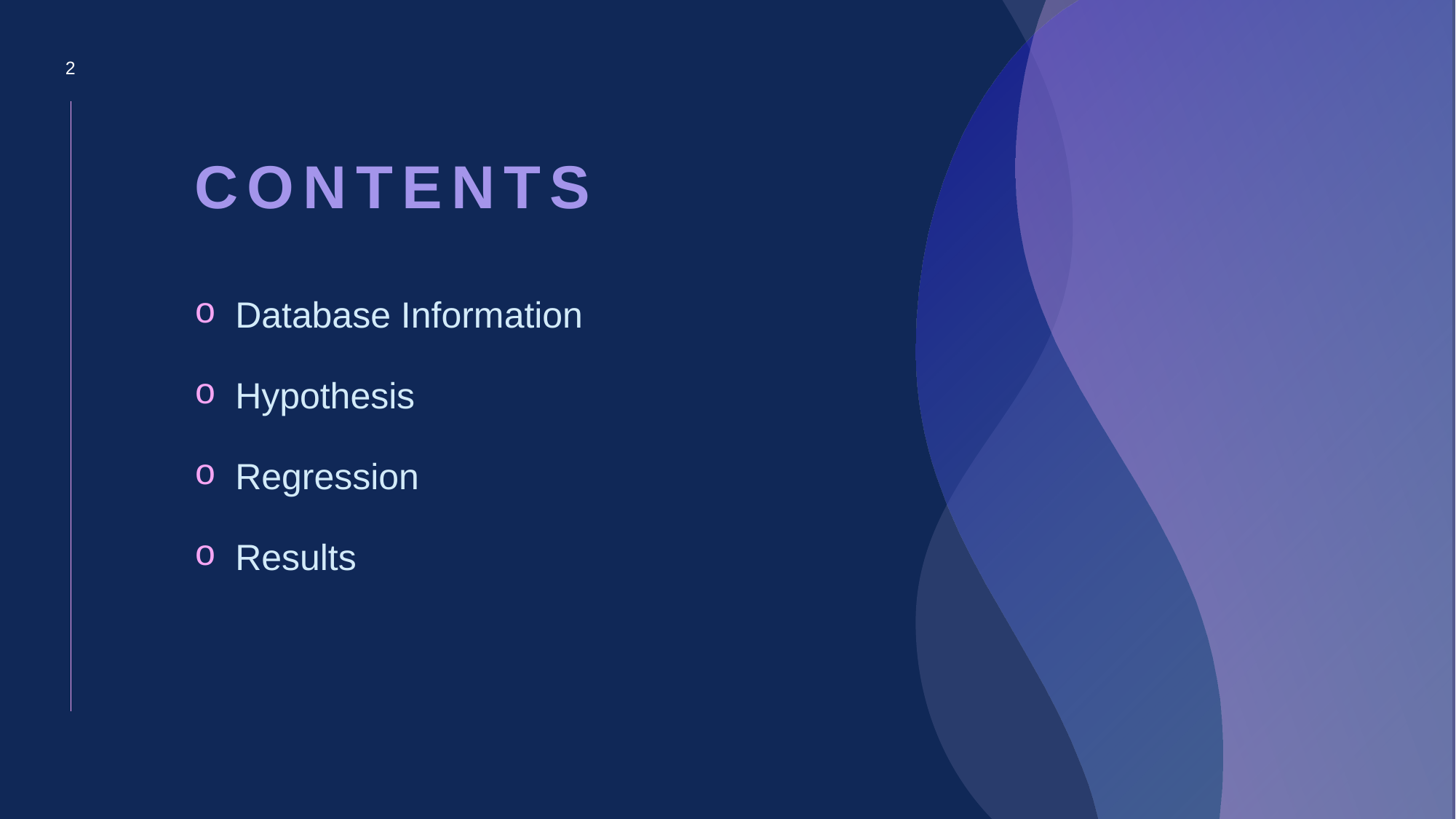

2
# CONTENTS
Database Information
Hypothesis
Regression
Results